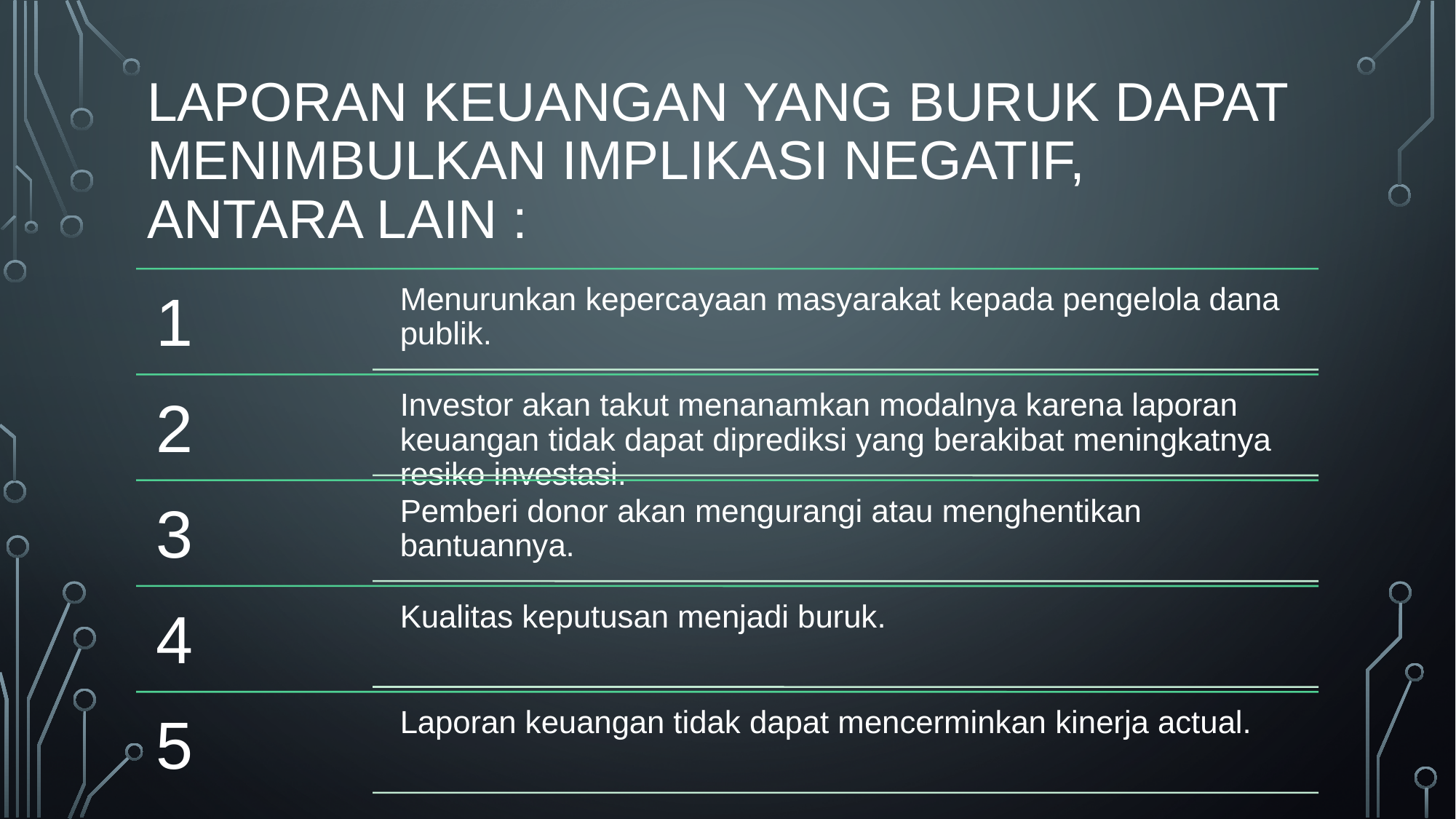

# Laporan keuangan yang buruk dapat menimbulkan implikasi negatif, antara lain :
1
Menurunkan kepercayaan masyarakat kepada pengelola dana publik.
2
Investor akan takut menanamkan modalnya karena laporan keuangan tidak dapat diprediksi yang berakibat meningkatnya resiko investasi.
3
Pemberi donor akan mengurangi atau menghentikan bantuannya.
4
Kualitas keputusan menjadi buruk.
5
Laporan keuangan tidak dapat mencerminkan kinerja actual.